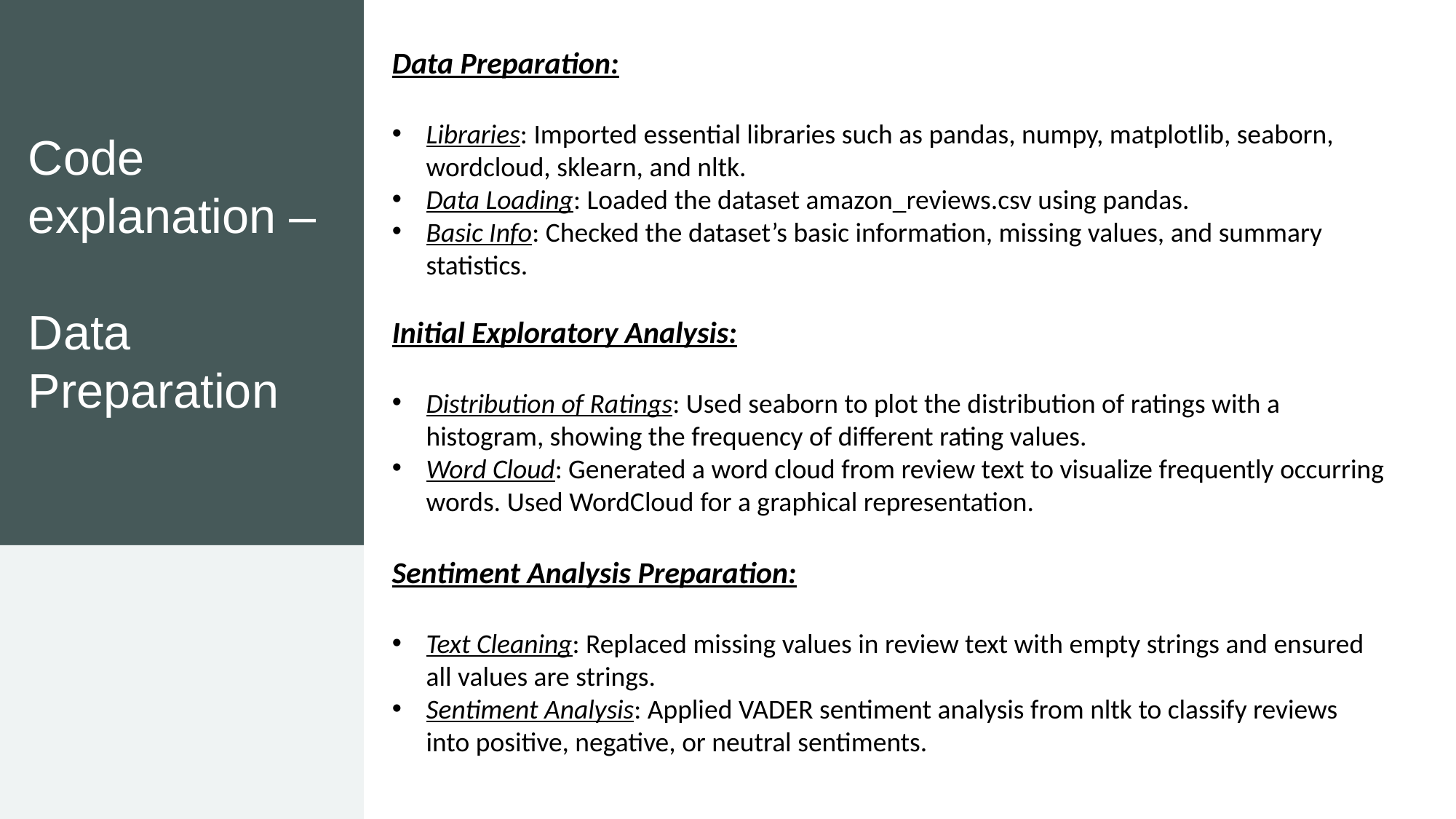

Data Preparation:

Libraries: Imported essential libraries such as pandas, numpy, matplotlib, seaborn, wordcloud, sklearn, and nltk.
Data Loading: Loaded the dataset amazon_reviews.csv using pandas.
Basic Info: Checked the dataset’s basic information, missing values, and summary statistics.

Initial Exploratory Analysis:

Distribution of Ratings: Used seaborn to plot the distribution of ratings with a histogram, showing the frequency of different rating values.
Word Cloud: Generated a word cloud from review text to visualize frequently occurring words. Used WordCloud for a graphical representation.

Sentiment Analysis Preparation:

Text Cleaning: Replaced missing values in review text with empty strings and ensured all values are strings.
Sentiment Analysis: Applied VADER sentiment analysis from nltk to classify reviews into positive, negative, or neutral sentiments.
# Code explanation – Data Preparation